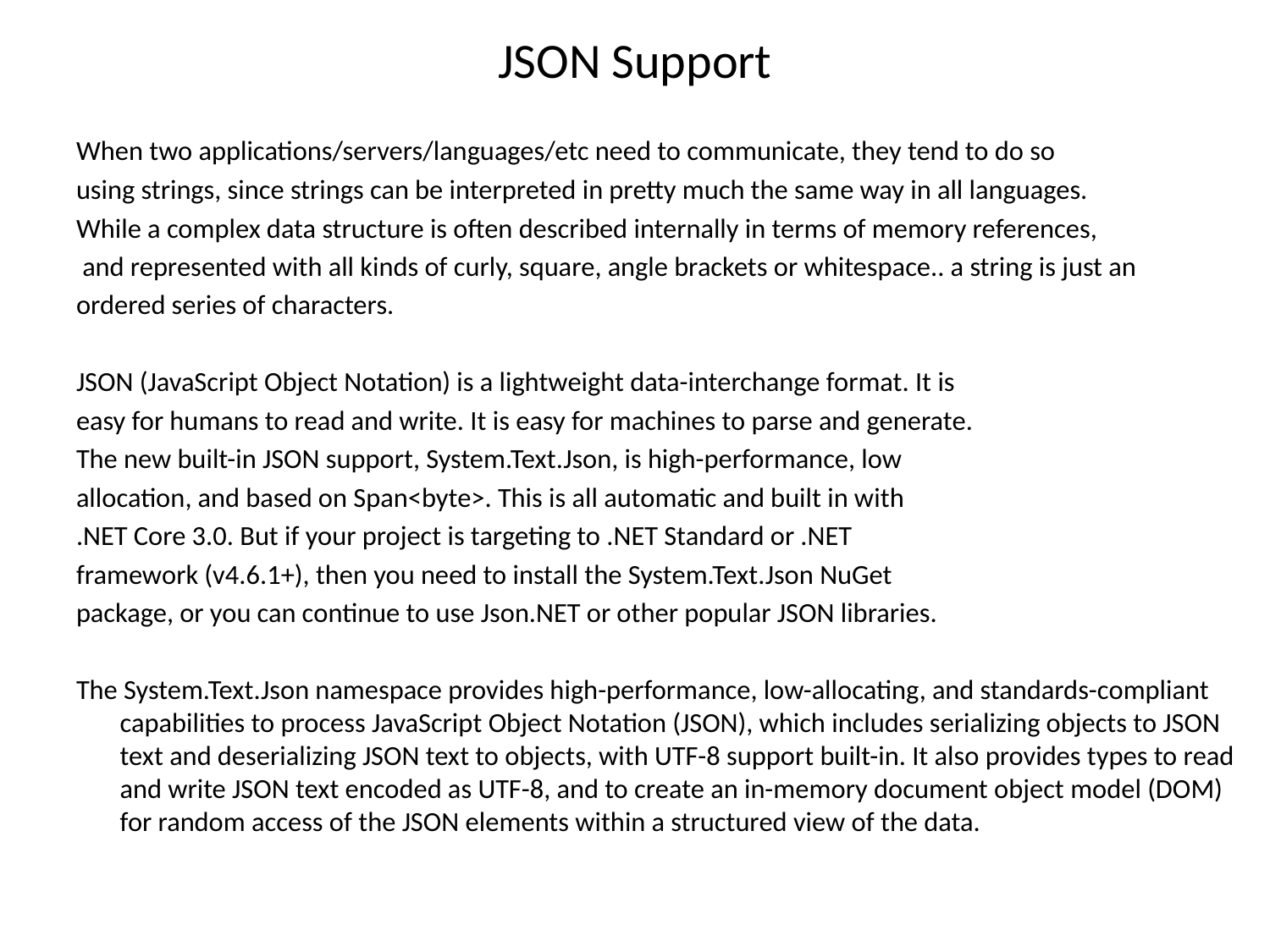

# JSON Support
When two applications/servers/languages/etc need to communicate, they tend to do so
using strings, since strings can be interpreted in pretty much the same way in all languages.
While a complex data structure is often described internally in terms of memory references,
 and represented with all kinds of curly, square, angle brackets or whitespace.. a string is just an
ordered series of characters.

JSON (JavaScript Object Notation) is a lightweight data-interchange format. It is
easy for humans to read and write. It is easy for machines to parse and generate.
The new built-in JSON support, System.Text.Json, is high-performance, low
allocation, and based on Span<byte>. This is all automatic and built in with
.NET Core 3.0. But if your project is targeting to .NET Standard or .NET
framework (v4.6.1+), then you need to install the System.Text.Json NuGet
package, or you can continue to use Json.NET or other popular JSON libraries.

The System.Text.Json namespace provides high-performance, low-allocating, and standards-compliant capabilities to process JavaScript Object Notation (JSON), which includes serializing objects to JSON text and deserializing JSON text to objects, with UTF-8 support built-in. It also provides types to read and write JSON text encoded as UTF-8, and to create an in-memory document object model (DOM) for random access of the JSON elements within a structured view of the data.